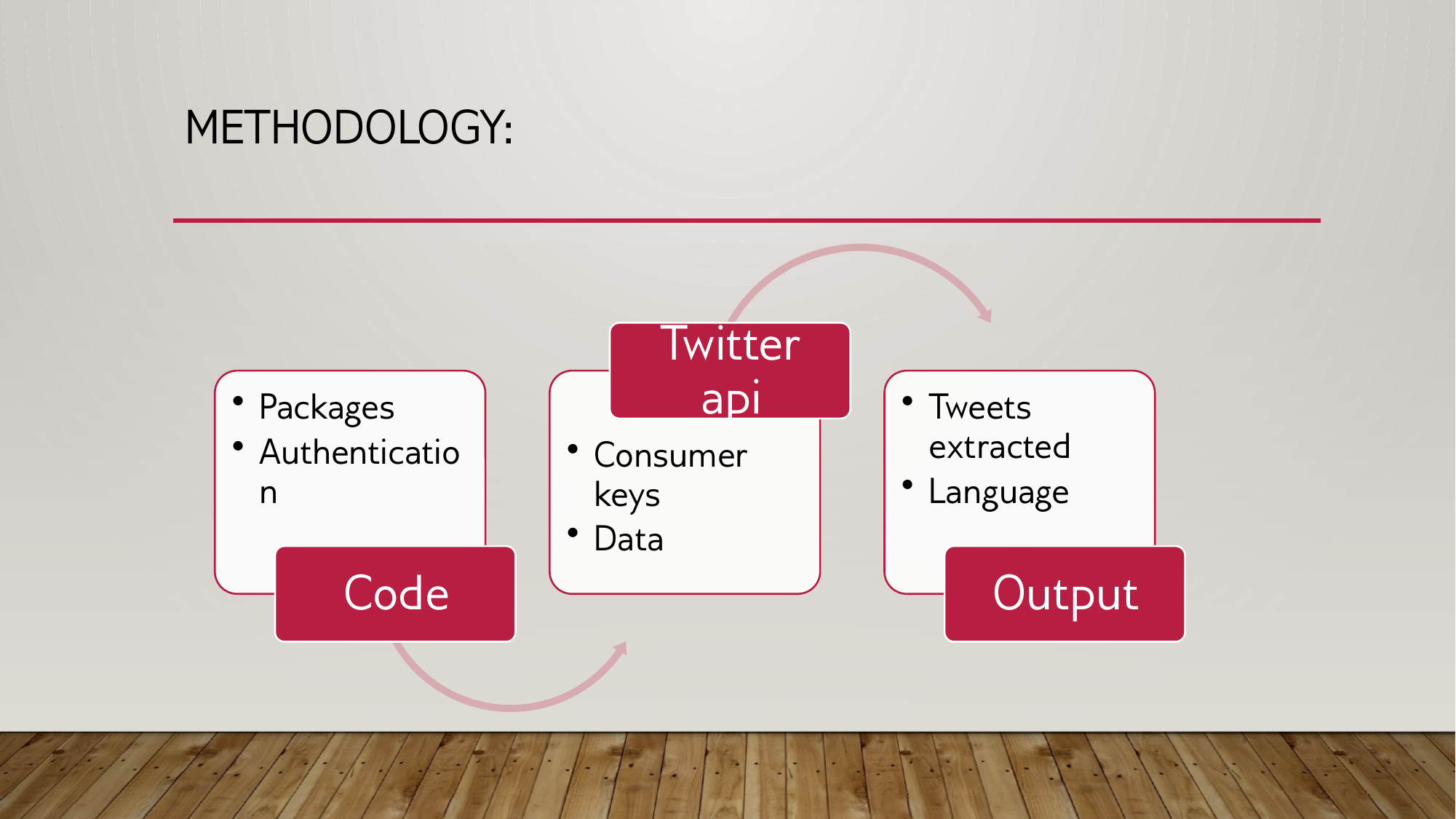

# Methodology:
Packages
Authentication
Code
Consumer keys
Data
Twitter api
Tweets extracted
Language
Output